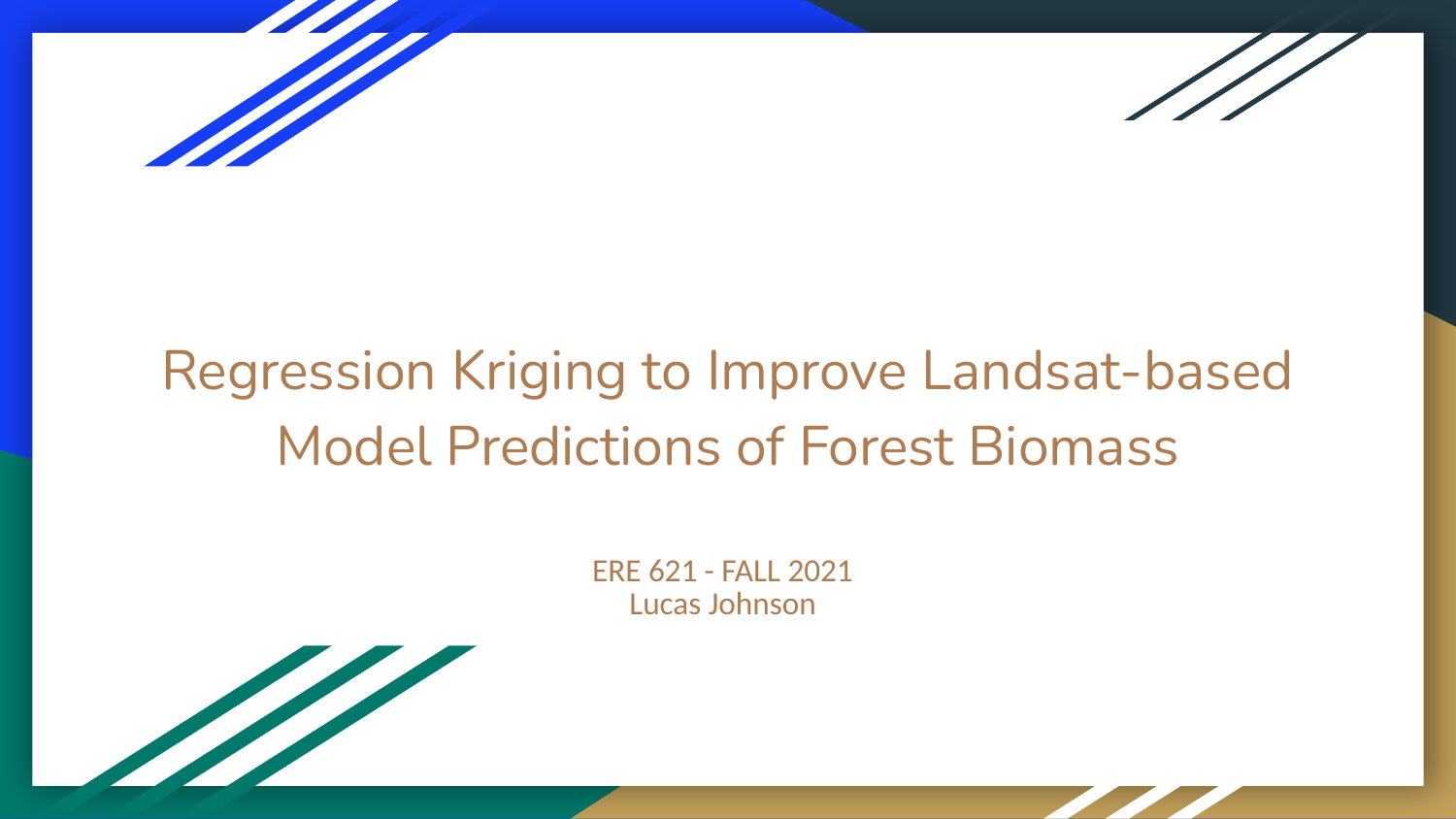

# Regression Kriging to Improve Landsat-based Model Predictions of Forest Biomass
ERE 621 - FALL 2021
Lucas Johnson